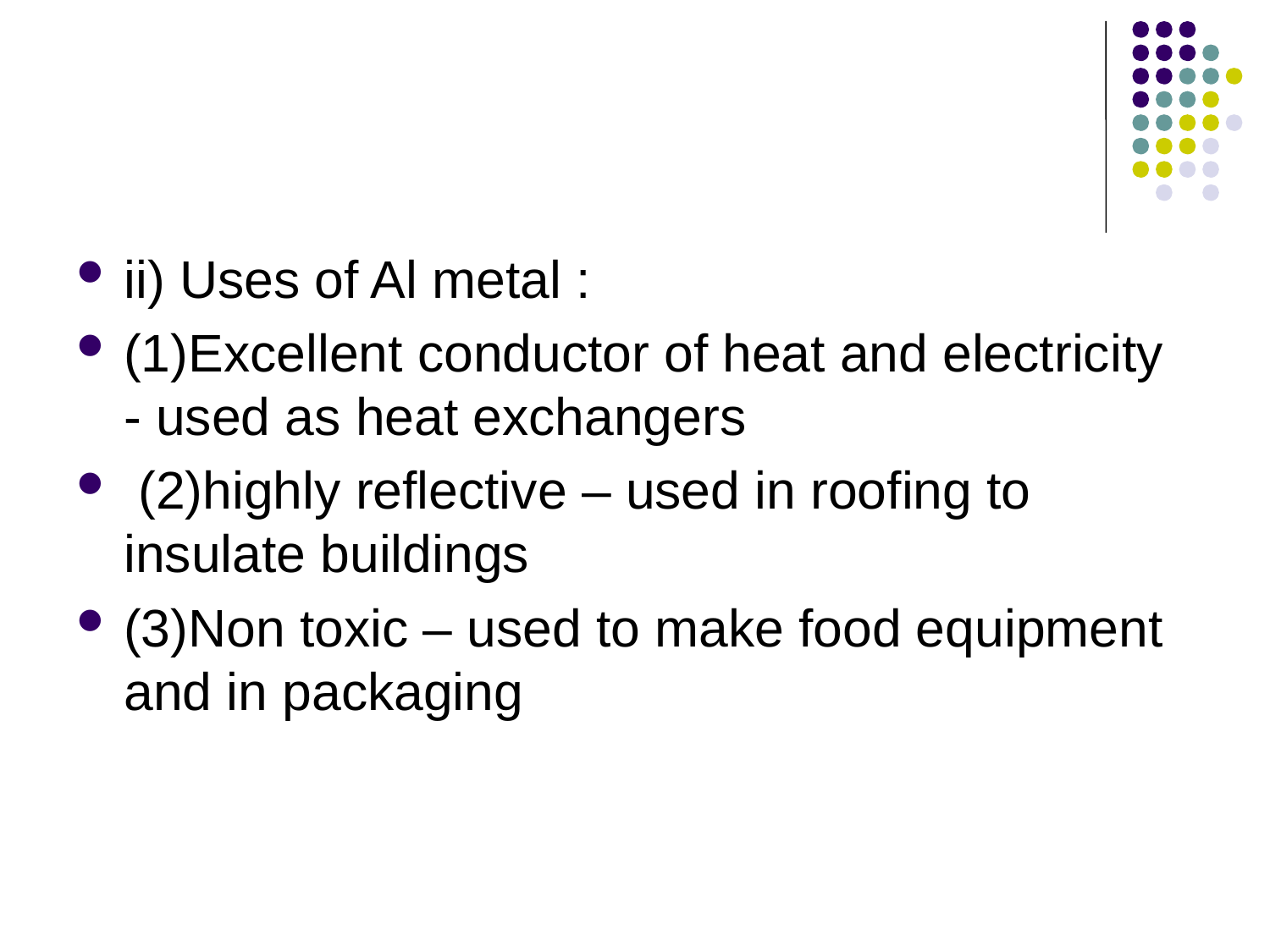

#
ii) Uses of Al metal :
(1)Excellent conductor of heat and electricity - used as heat exchangers
 (2)highly reflective – used in roofing to insulate buildings
(3)Non toxic – used to make food equipment and in packaging